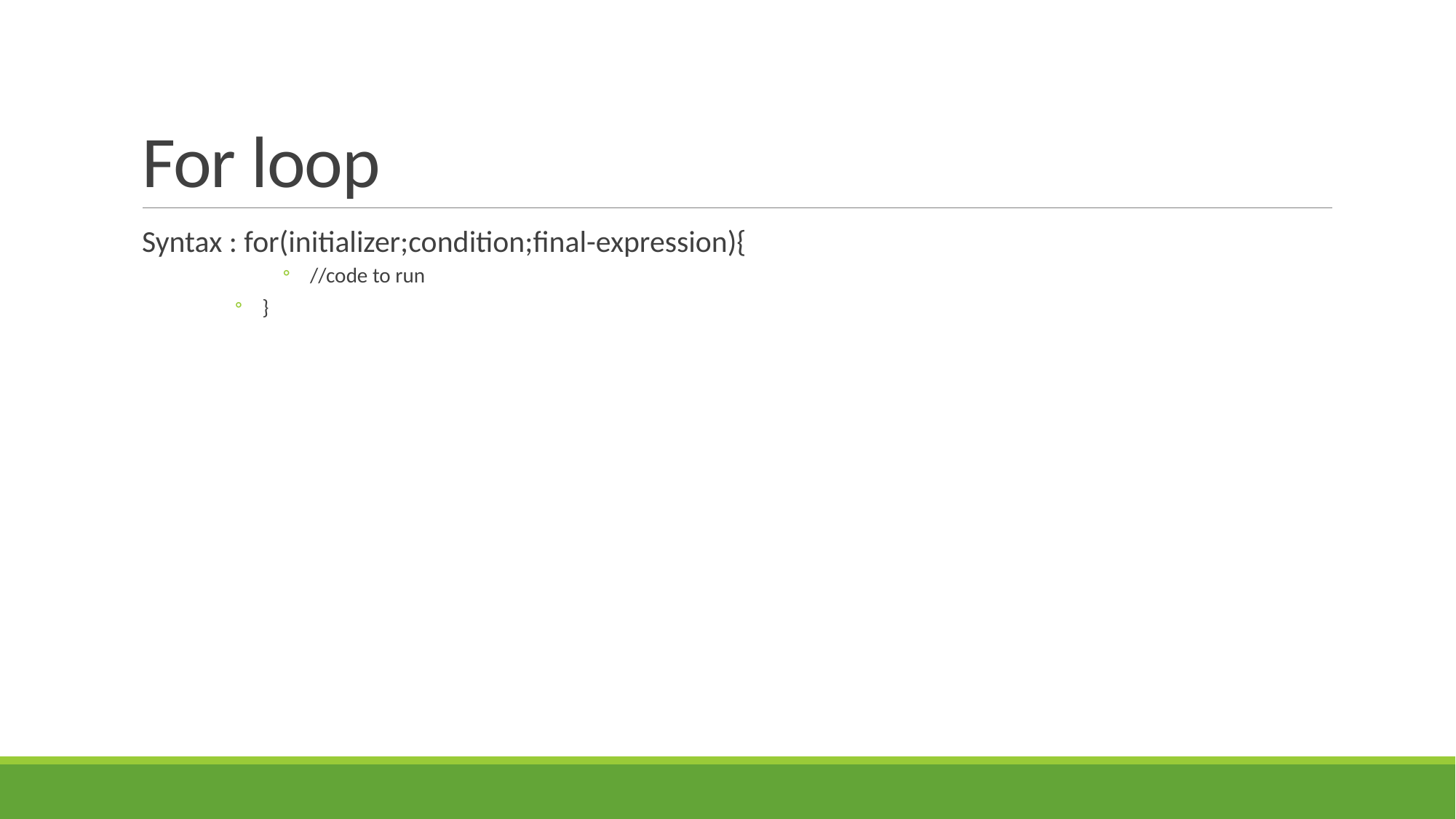

# For loop
Syntax : for(initializer;condition;final-expression){
//code to run
}